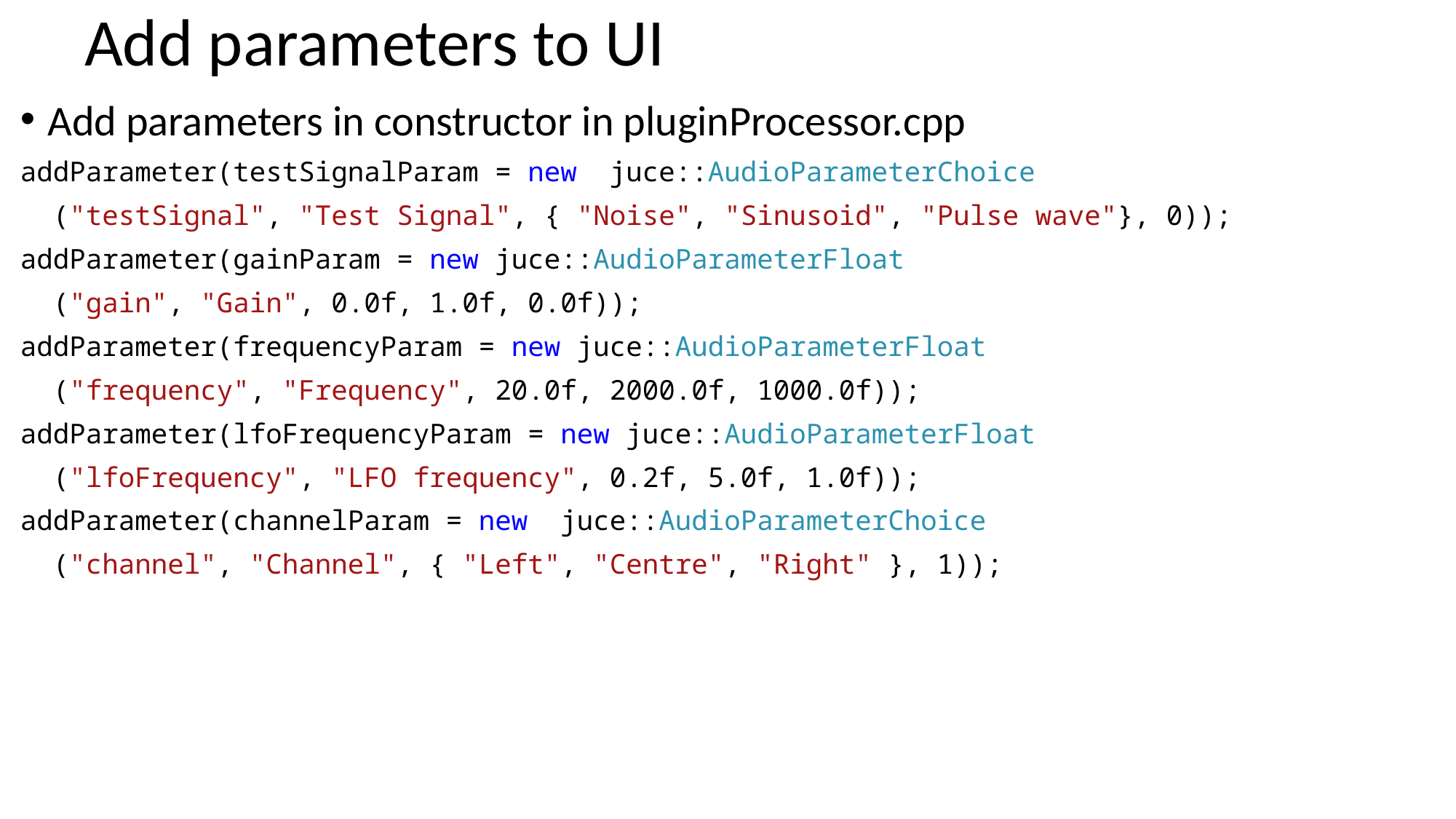

# Add parameters to UI
Add parameters in constructor in pluginProcessor.cpp
addParameter(testSignalParam = new  juce::AudioParameterChoice
  ("testSignal", "Test Signal", { "Noise", "Sinusoid", "Pulse wave"}, 0));
addParameter(gainParam = new juce::AudioParameterFloat
  ("gain", "Gain", 0.0f, 1.0f, 0.0f));
addParameter(frequencyParam = new juce::AudioParameterFloat
  ("frequency", "Frequency", 20.0f, 2000.0f, 1000.0f));
addParameter(lfoFrequencyParam = new juce::AudioParameterFloat
  ("lfoFrequency", "LFO frequency", 0.2f, 5.0f, 1.0f));
addParameter(channelParam = new  juce::AudioParameterChoice
  ("channel", "Channel", { "Left", "Centre", "Right" }, 1));